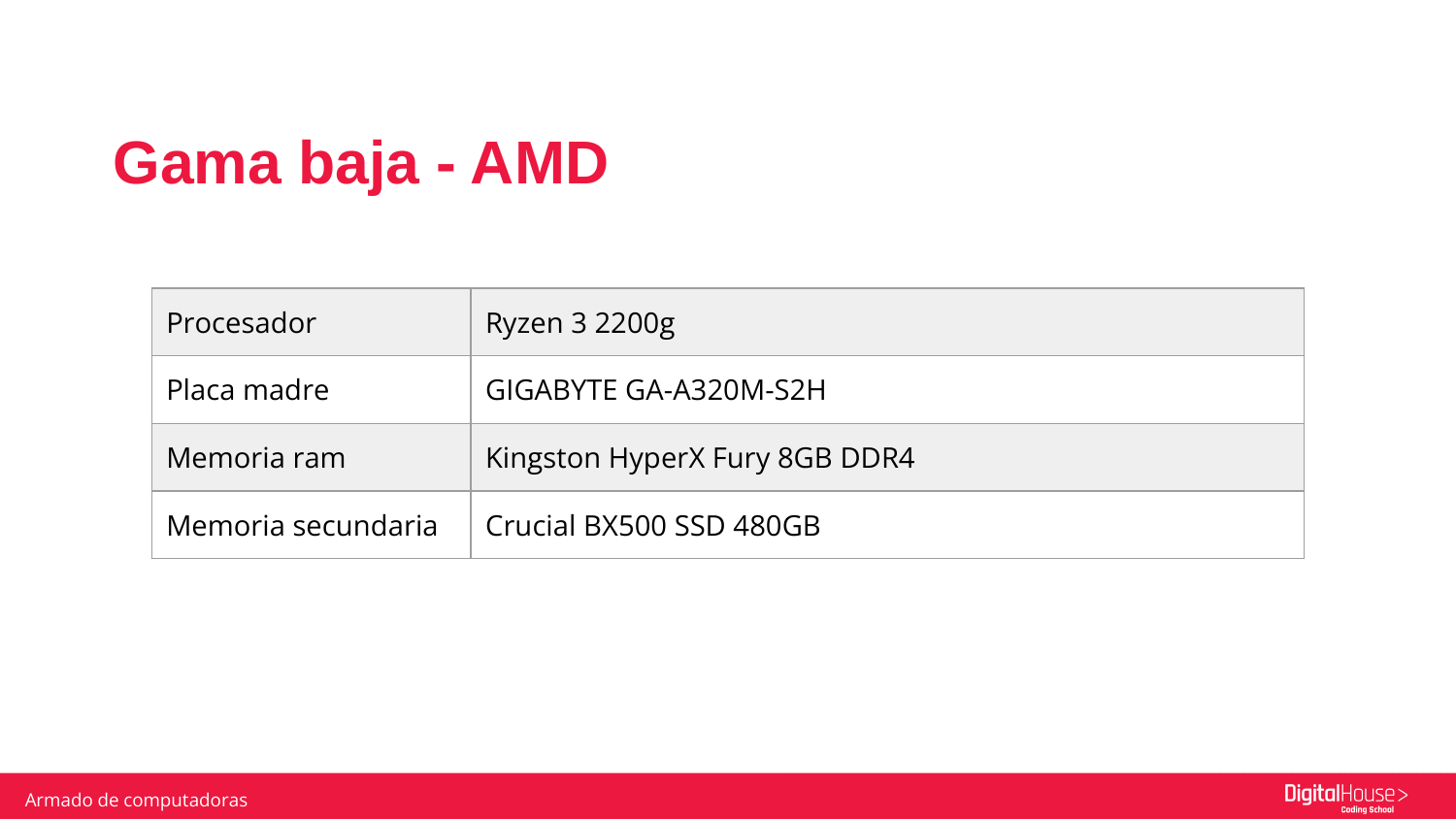

Gama baja - AMD

| Procesador | Ryzen 3 2200g |
| --- | --- |
| Placa madre | GIGABYTE GA-A320M-S2H |
| Memoria ram | Kingston HyperX Fury 8GB DDR4 |
| Memoria secundaria | Crucial BX500 SSD 480GB |